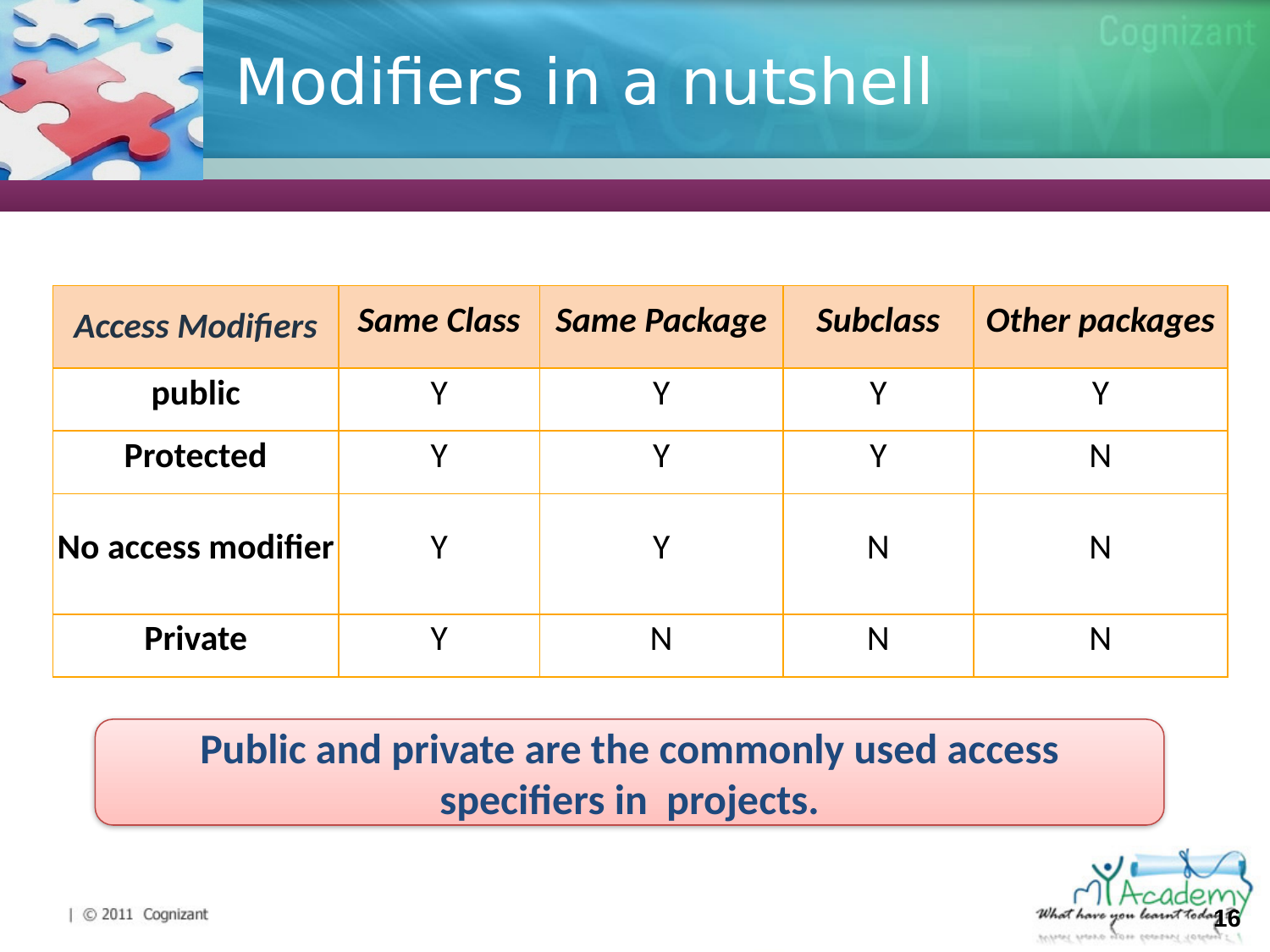

# Modifiers in a nutshell

| Access Modifiers | Same Class | Same Package | Subclass | Other packages |
| --- | --- | --- | --- | --- |
| public | Y | Y | Y | Y |
| Protected | Y | Y | Y | N |
| No access modifier | Y | Y | N | N |
| Private | Y | N | N | N |
Public and private are the commonly used access specifiers in  projects.
16